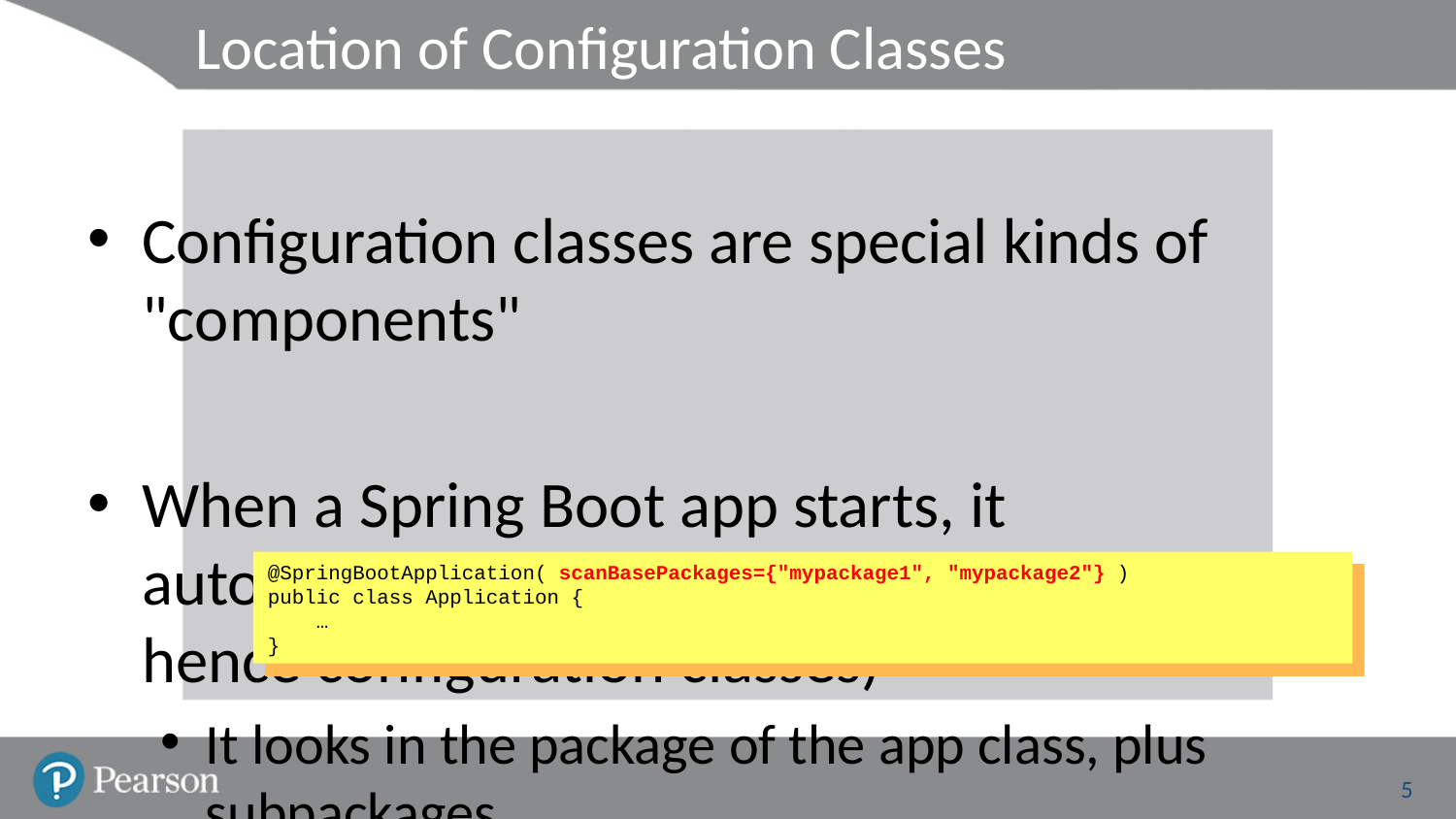

# Location of Configuration Classes
Configuration classes are special kinds of "components"

When a Spring Boot app starts, it automatically scans for components (and hence configuration classes)
It looks in the package of the app class, plus subpackages

You can tell it to look elsewhere, if you like
@SpringBootApplication( scanBasePackages={"mypackage1", "mypackage2"} )
public class Application {
    …
}
5